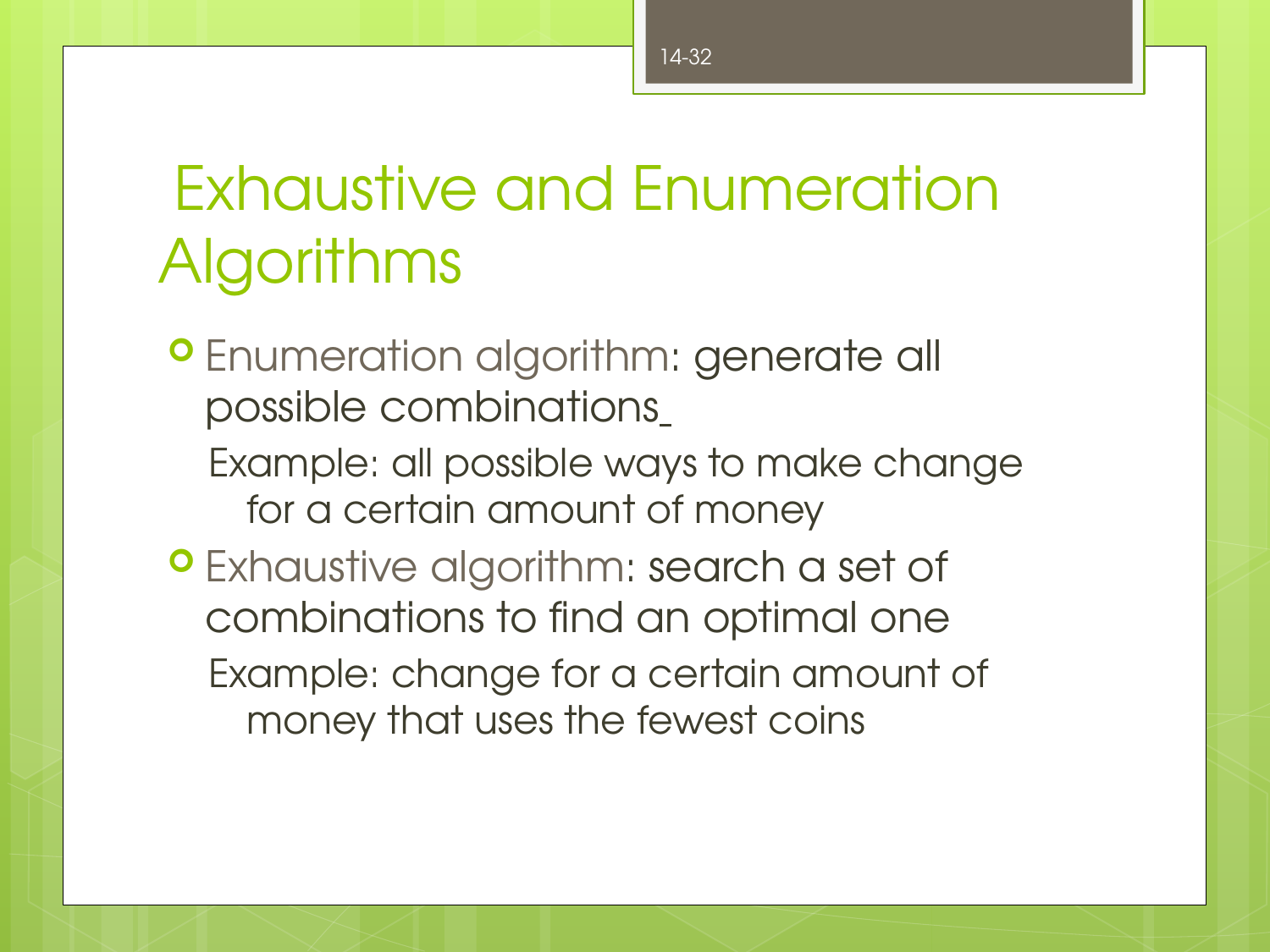

14-32
# Exhaustive and Enumeration Algorithms
Enumeration algorithm: generate all possible combinations
Example: all possible ways to make change for a certain amount of money
Exhaustive algorithm: search a set of combinations to find an optimal one
Example: change for a certain amount of money that uses the fewest coins